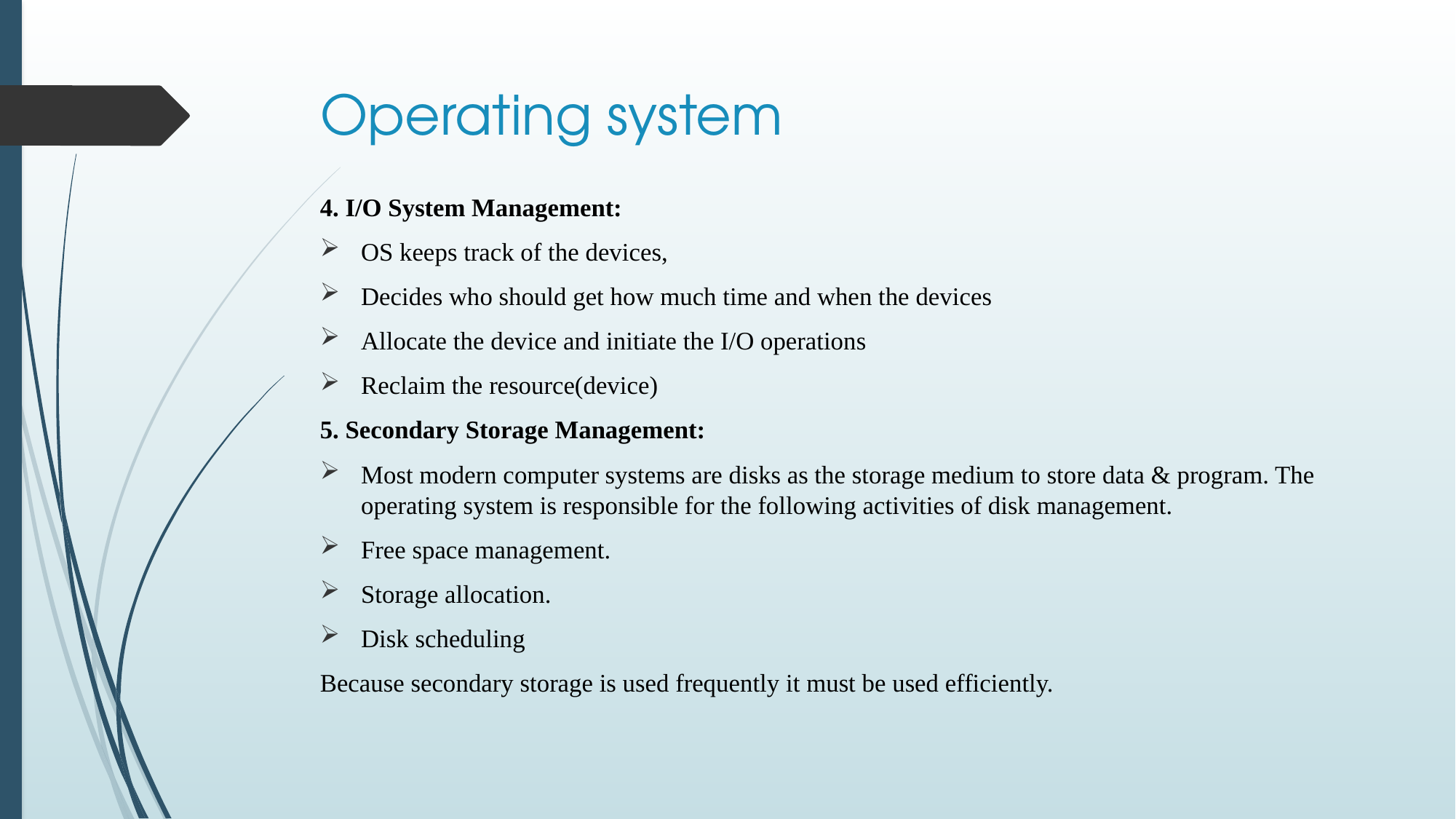

# Operating system
4. I/O System Management:
	OS keeps track of the devices,
	Decides who should get how much time and when the devices
	Allocate the device and initiate the I/O operations
	Reclaim the resource(device)
5. Secondary Storage Management:
Most modern computer systems are disks as the storage medium to store data & program. The operating system is responsible for the following activities of disk management.
Free space management.
Storage allocation.
Disk scheduling
Because secondary storage is used frequently it must be used efficiently.